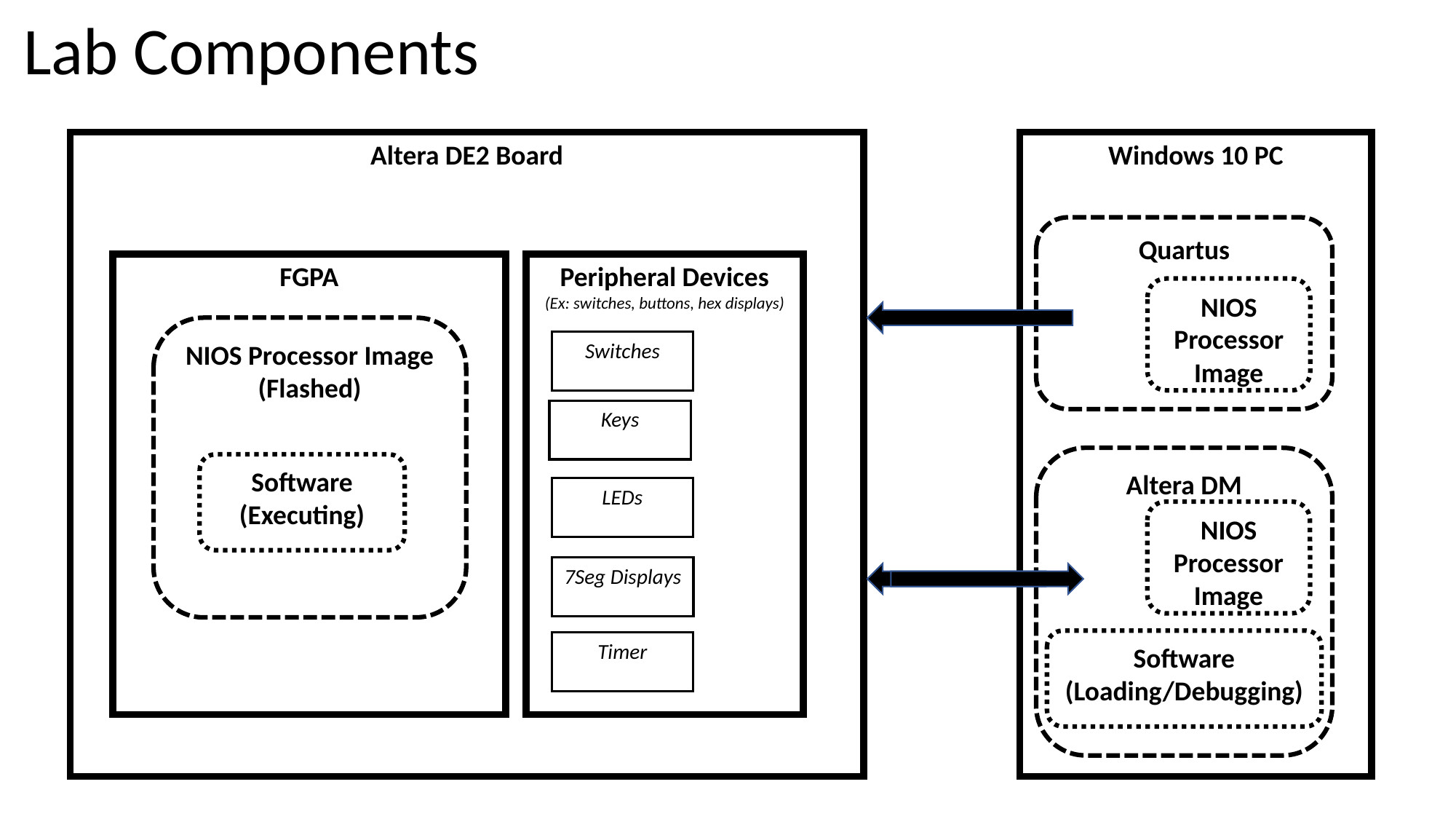

# Lab Components
Windows 10 PC
Altera DE2 Board
Quartus
FGPA
Peripheral Devices
(Ex: switches, buttons, hex displays)
NIOS Processor Image

NIOS Processor Image
(Flashed)
Switches
Keys
Altera DM
Software (Executing)
LEDs
NIOS Processor Image
7Seg Displays

Software (Loading/Debugging)
Timer